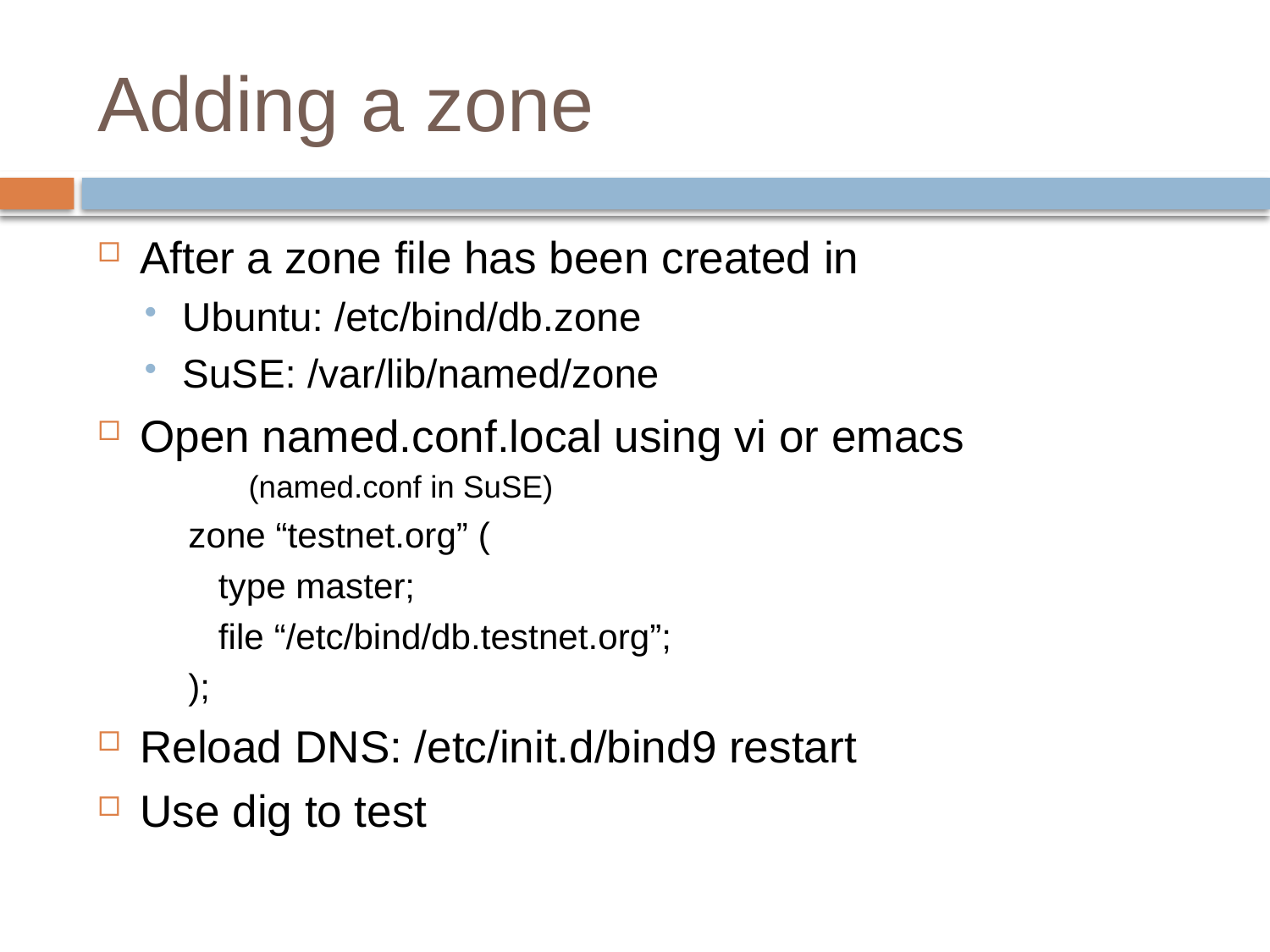

# Adding a zone
After a zone file has been created in
Ubuntu: /etc/bind/db.zone
SuSE: /var/lib/named/zone
Open named.conf.local using vi or emacs
(named.conf in SuSE)
zone “testnet.org” (
		type master;
		file “/etc/bind/db.testnet.org”;
);
Reload DNS: /etc/init.d/bind9 restart
Use dig to test